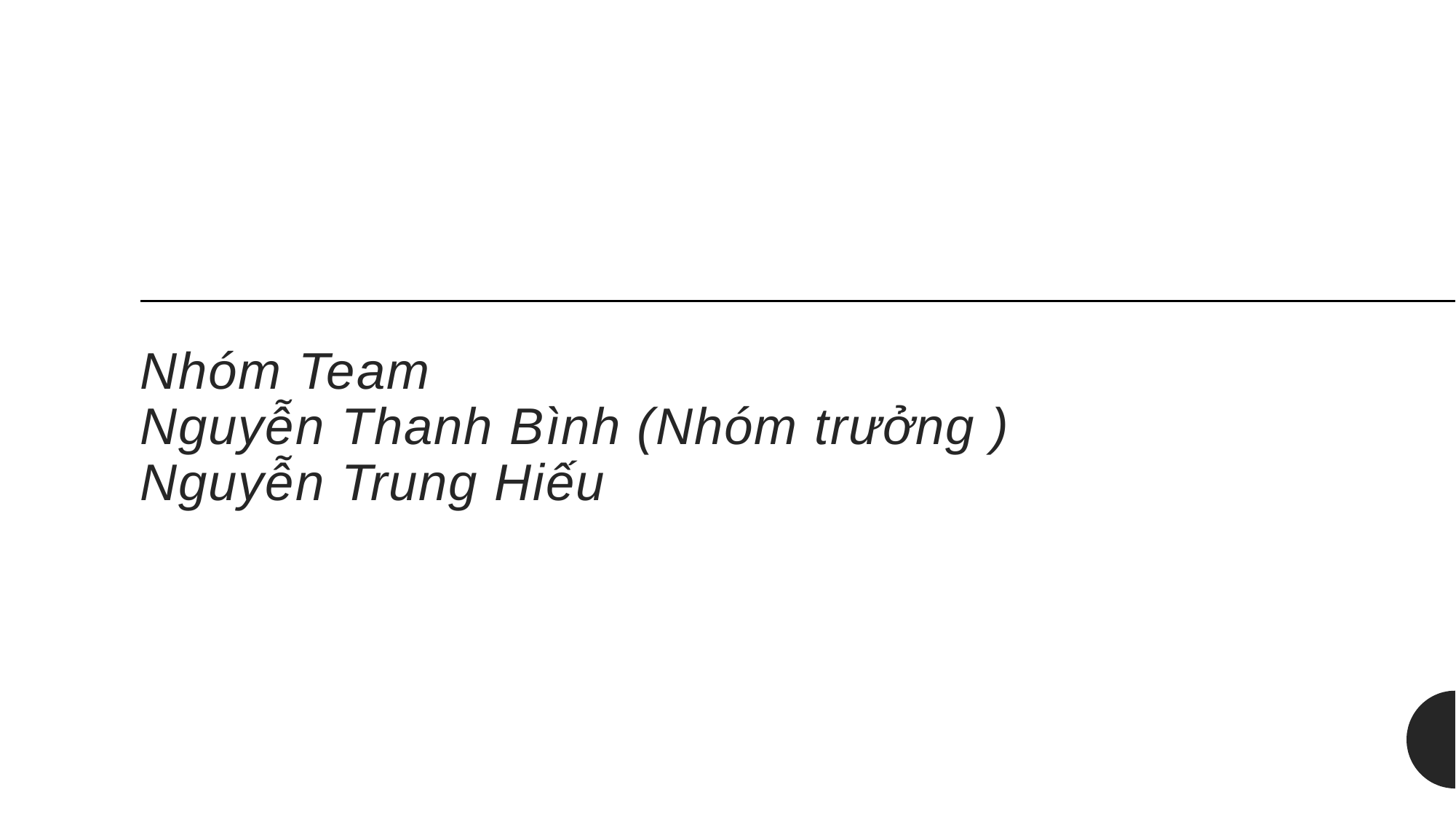

# Nhóm Team Nguyễn Thanh Bình (Nhóm trưởng ) Nguyễn Trung Hiếu